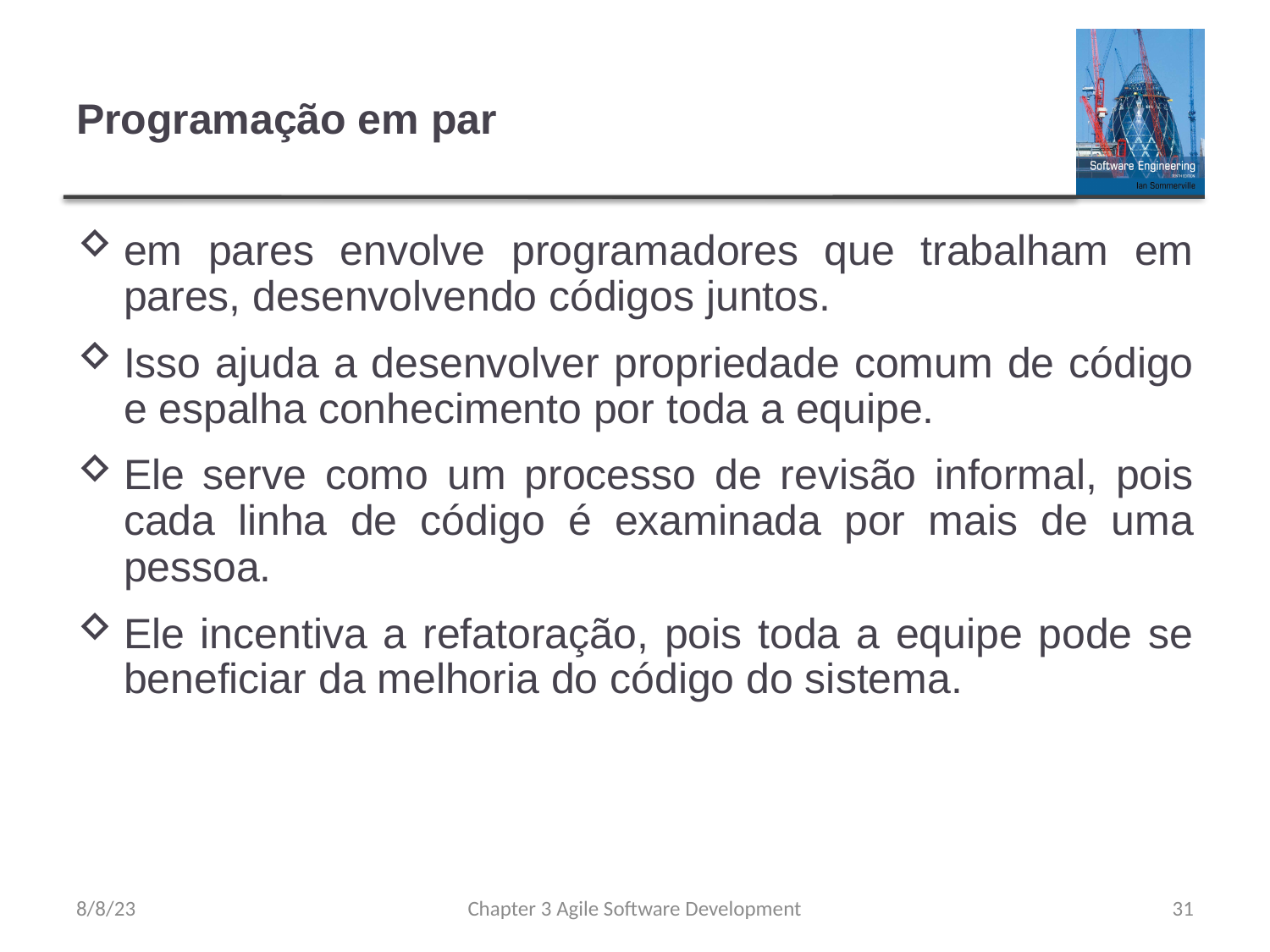

# Programação em par
em pares envolve programadores que trabalham em pares, desenvolvendo códigos juntos.
Isso ajuda a desenvolver propriedade comum de código e espalha conhecimento por toda a equipe.
Ele serve como um processo de revisão informal, pois cada linha de código é examinada por mais de uma pessoa.
Ele incentiva a refatoração, pois toda a equipe pode se beneficiar da melhoria do código do sistema.
8/8/23
Chapter 3 Agile Software Development
31